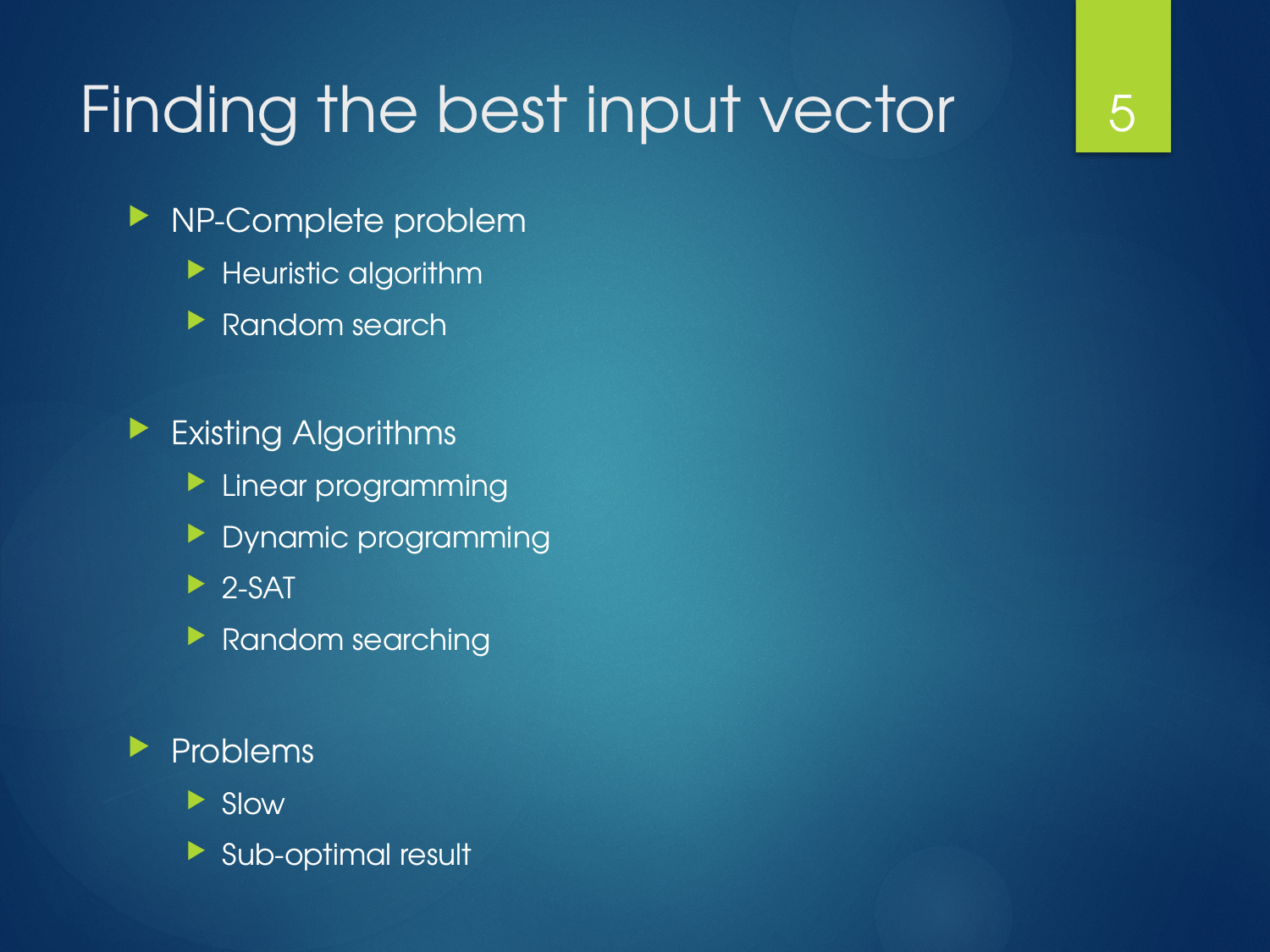

5
# Finding the best input vector
NP-Complete problem
Heuristic algorithm
Random search

Existing Algorithms
Linear programming
Dynamic programming
2-SAT
Random searching

Problems
Slow
Sub-optimal result